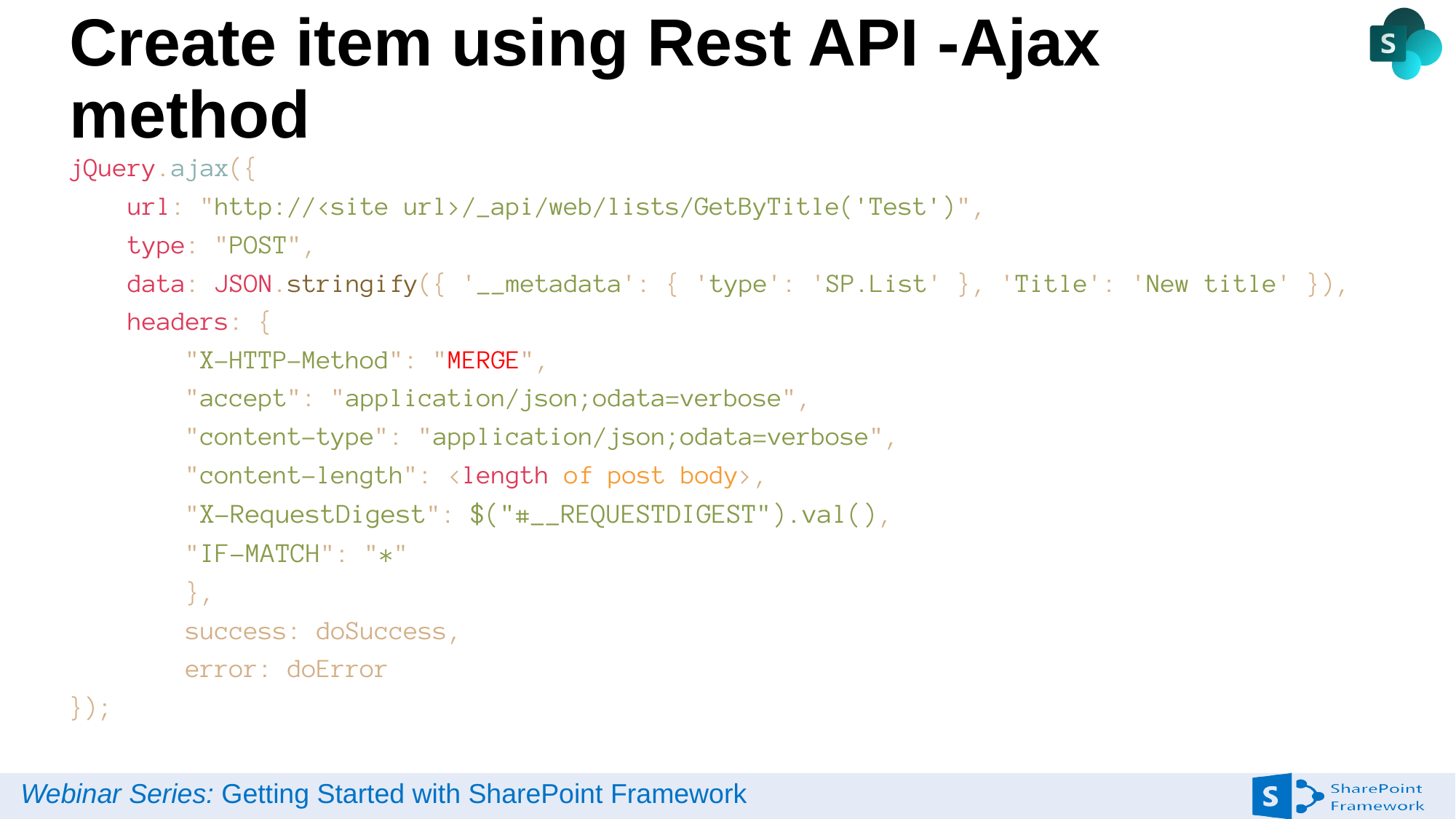

# Create item using Rest API -Ajax method
jQuery.ajax({
    url: "http://<site url>/_api/web/lists/GetByTitle('Test')",
    type: "POST",
    data: JSON.stringify({ '__metadata': { 'type': 'SP.List' }, 'Title': 'New title' }),
    headers: {
        "X-HTTP-Method": "MERGE",
        "accept": "application/json;odata=verbose",
        "content-type": "application/json;odata=verbose",
        "content-length": <length of post body>,
        "X-RequestDigest": $("#__REQUESTDIGEST").val(),
        "IF-MATCH": "*"
        },
        success: doSuccess,
        error: doError
});